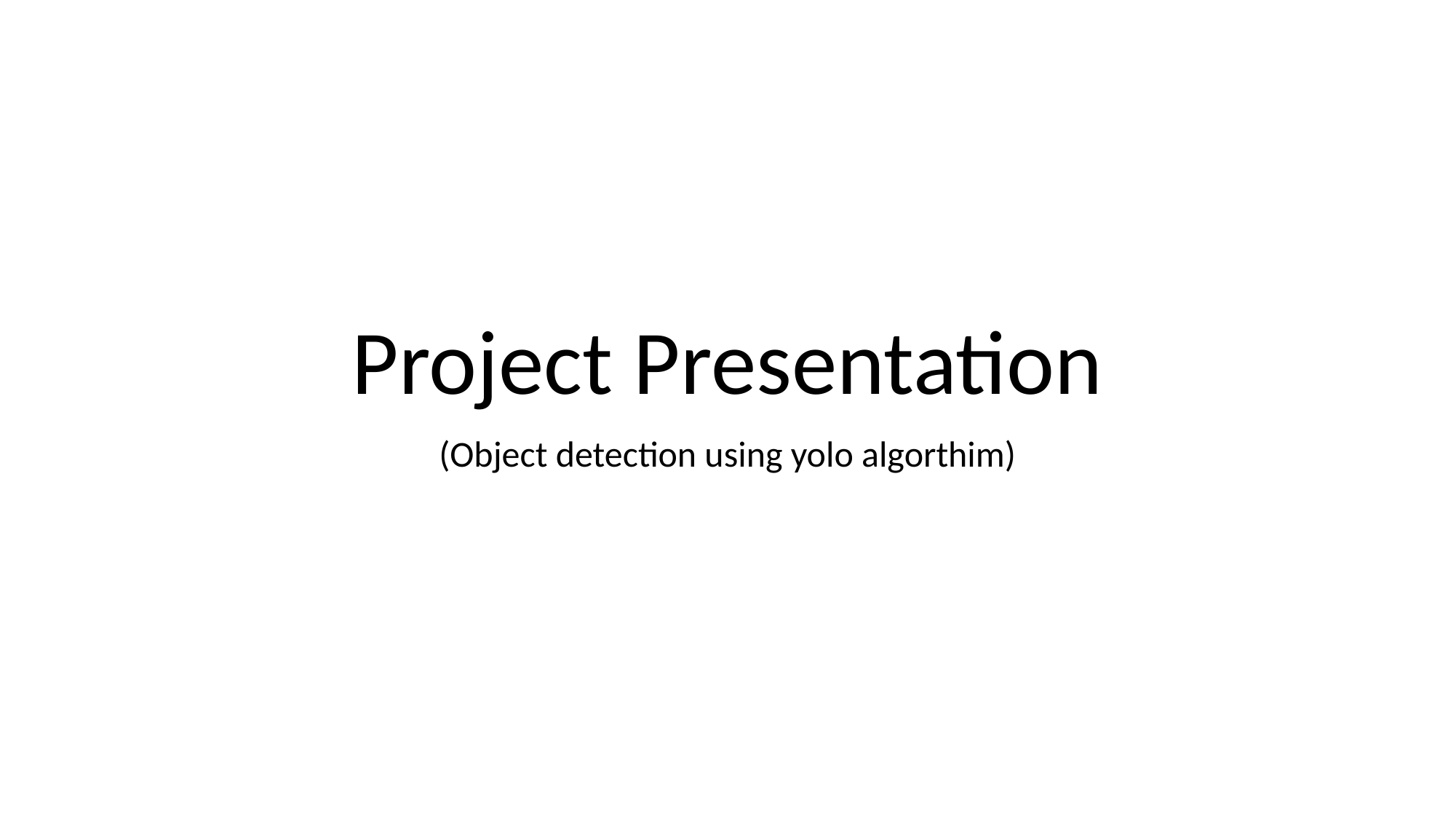

# Project Presentation
(Object detection using yolo algorthim)